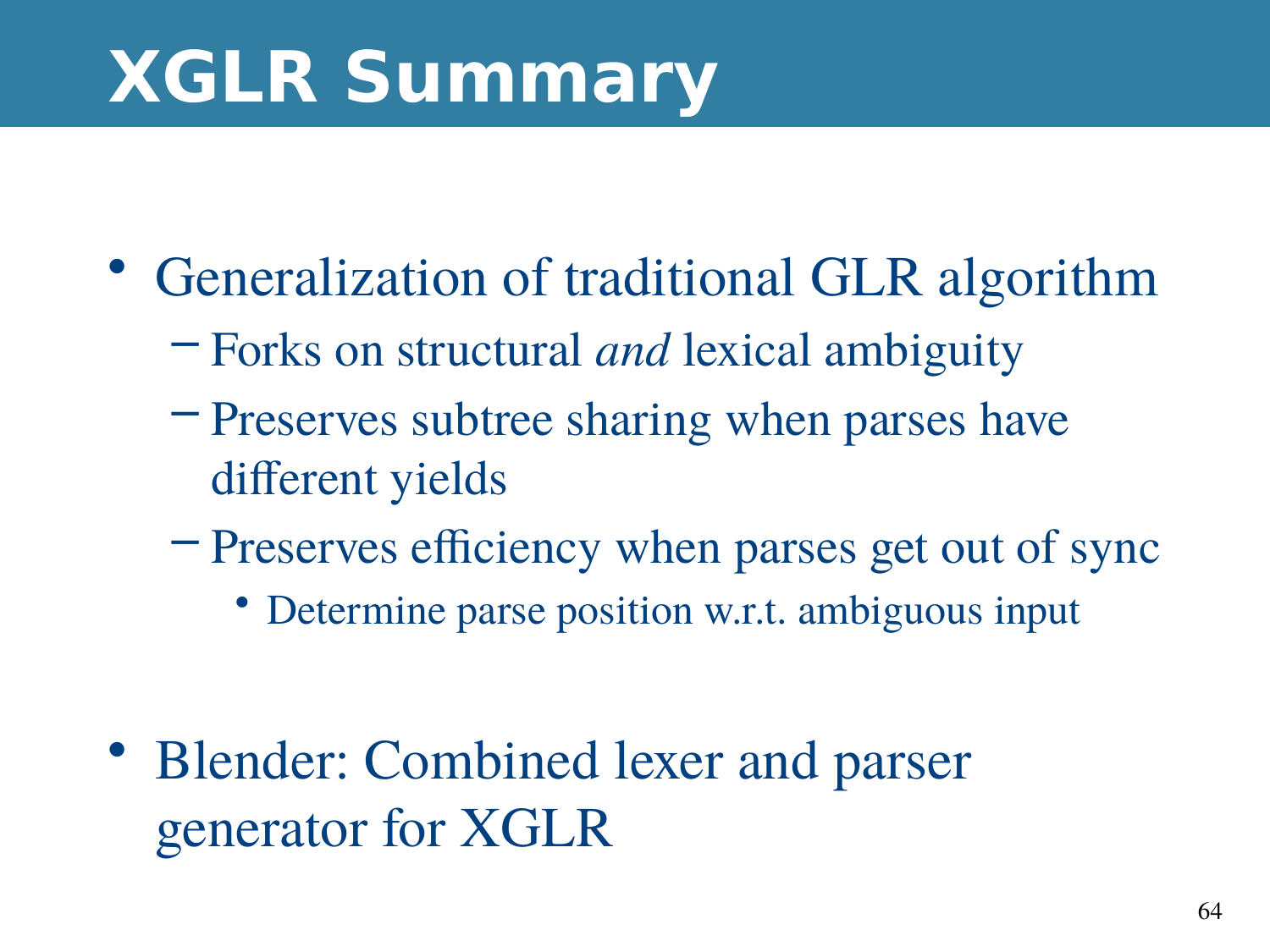

# XGLR Summary
Generalization of traditional GLR algorithm
Forks on structural and lexical ambiguity
Preserves subtree sharing when parses have different yields
Preserves efficiency when parses get out of sync
Determine parse position w.r.t. ambiguous input

Blender: Combined lexer and parser generator for XGLR